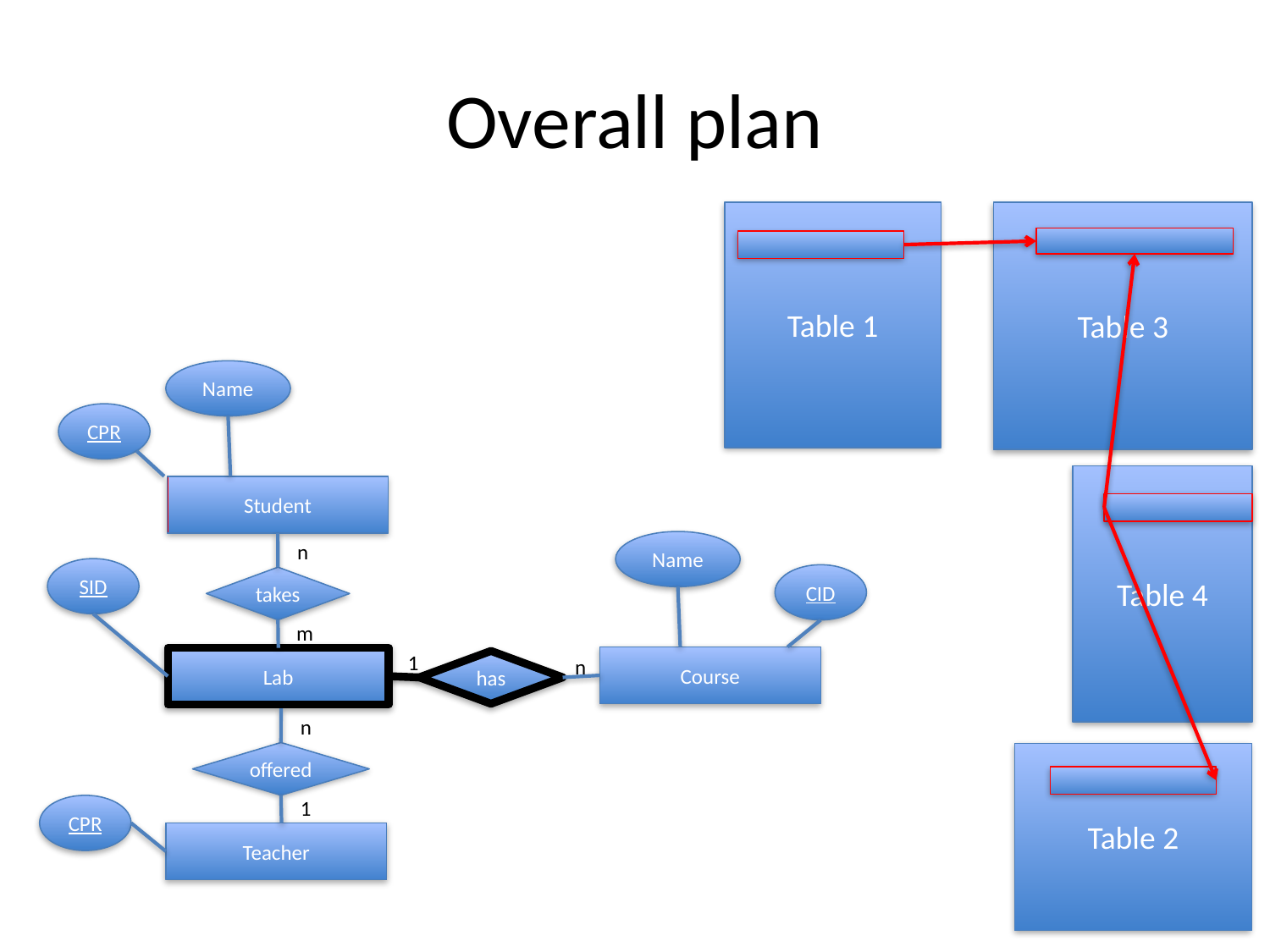

# Overall plan
Table 1
Table 3

Table 4

Table 2

Name
CPR
Student
Name
n
SID
CID
takes
m
1
Course
Lab
n
has
n
offered
1
CPR
Teacher